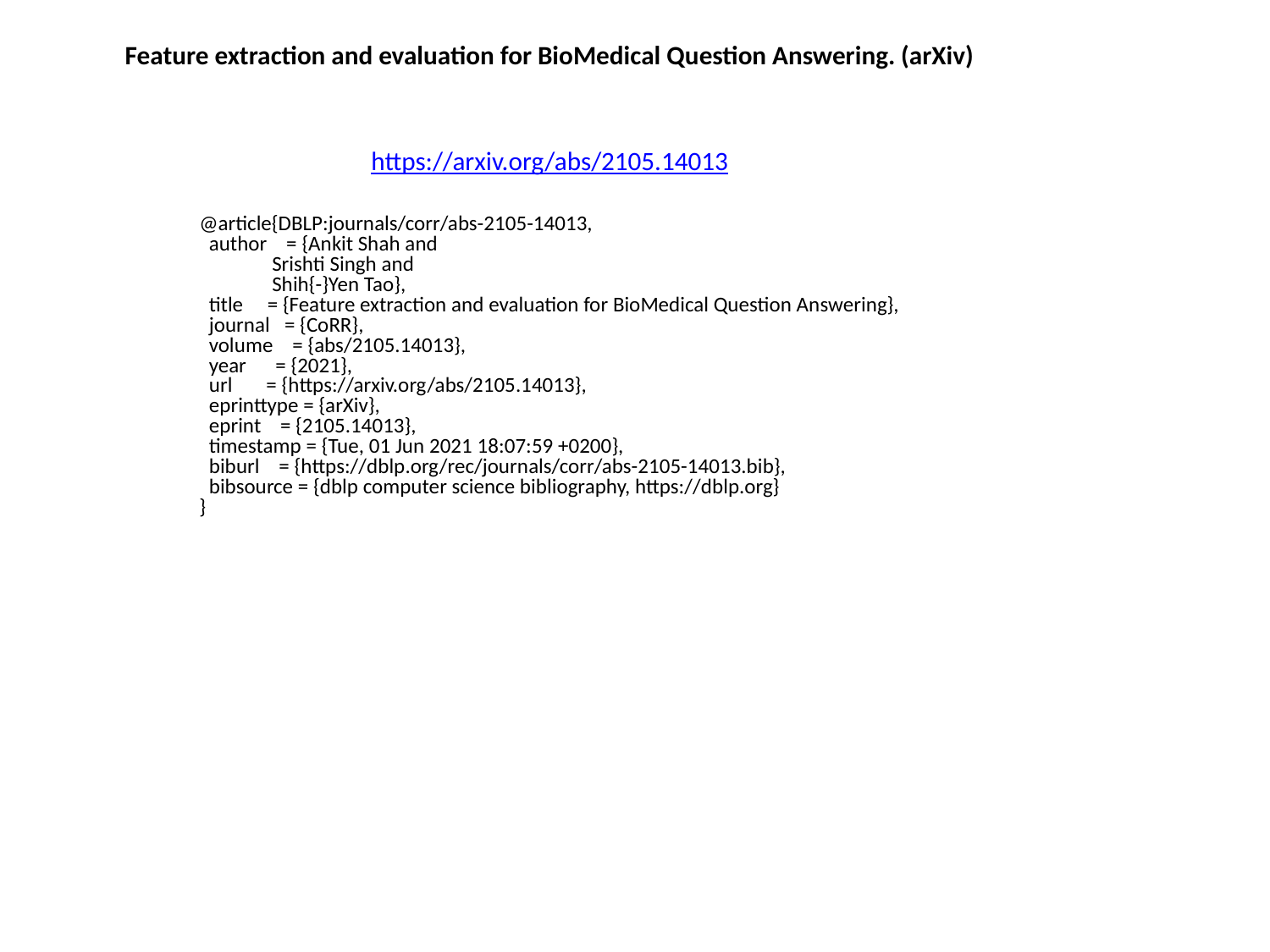

Feature extraction and evaluation for BioMedical Question Answering. (arXiv)

https://arxiv.org/abs/2105.14013

@article{DBLP:journals/corr/abs-2105-14013,
  author    = {Ankit Shah and
               Srishti Singh and
               Shih{-}Yen Tao},
  title     = {Feature extraction and evaluation for BioMedical Question Answering},
  journal   = {CoRR},
  volume    = {abs/2105.14013},
  year      = {2021},
  url       = {https://arxiv.org/abs/2105.14013},
  eprinttype = {arXiv},
  eprint    = {2105.14013},
  timestamp = {Tue, 01 Jun 2021 18:07:59 +0200},
  biburl    = {https://dblp.org/rec/journals/corr/abs-2105-14013.bib},
  bibsource = {dblp computer science bibliography, https://dblp.org}
}